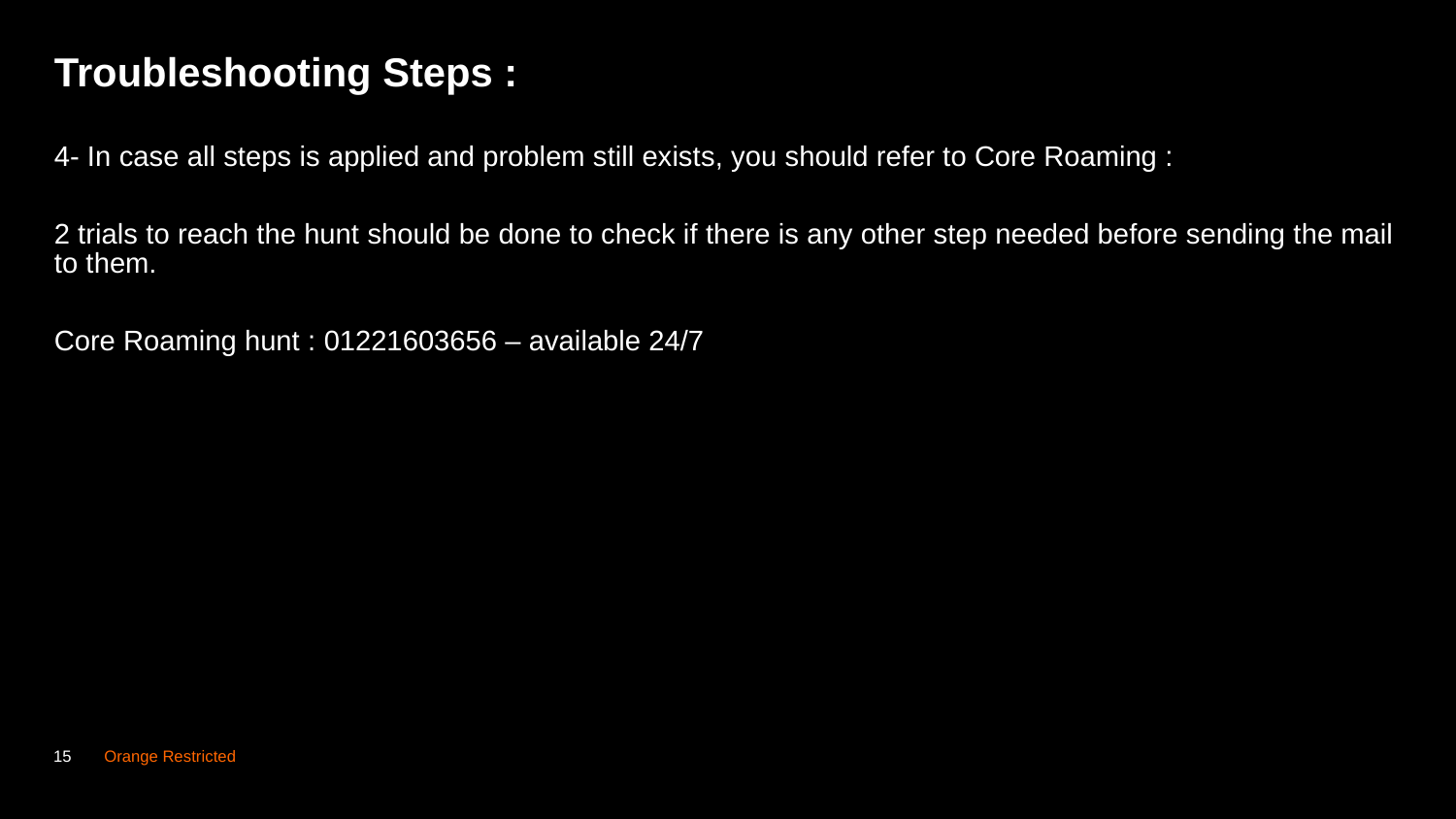

Troubleshooting Steps :
4- In case all steps is applied and problem still exists, you should refer to Core Roaming :
2 trials to reach the hunt should be done to check if there is any other step needed before sending the mail to them.
Core Roaming hunt : 01221603656 – available 24/7